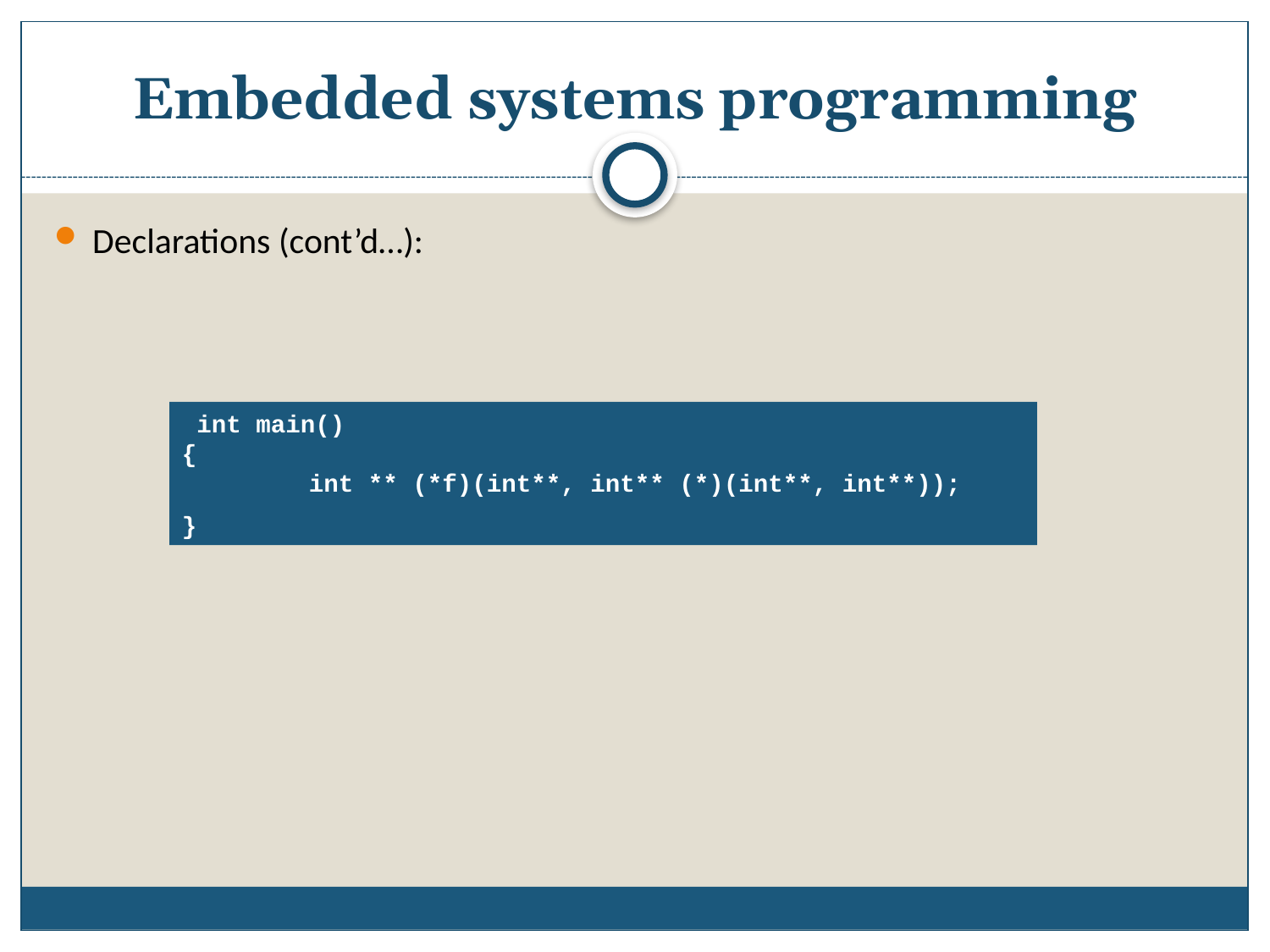

# Embedded systems programming
Declarations (cont’d…):

 int main()
{
	int ** (*f)(int**, int** (*)(int**, int**));
}